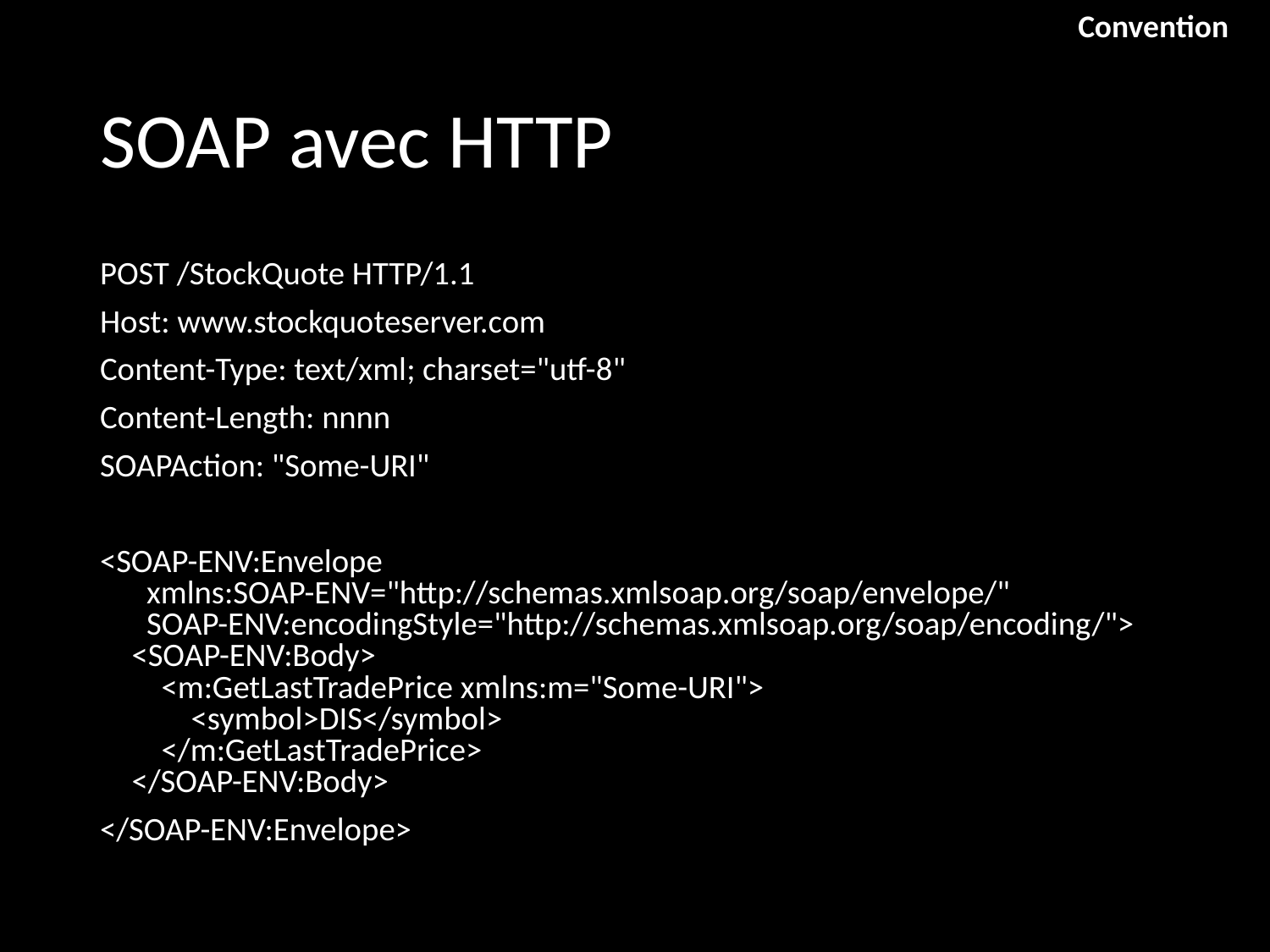

Convention
# SOAP avec HTTP
POST /StockQuote HTTP/1.1
Host: www.stockquoteserver.com
Content-Type: text/xml; charset="utf-8"
Content-Length: nnnn
SOAPAction: "Some-URI"

<SOAP-ENV:Envelope
  xmlns:SOAP-ENV="http://schemas.xmlsoap.org/soap/envelope/"
  SOAP-ENV:encodingStyle="http://schemas.xmlsoap.org/soap/encoding/">
<SOAP-ENV:Body>
    <m:GetLastTradePrice xmlns:m="Some-URI">
        <symbol>DIS</symbol>
    </m:GetLastTradePrice>
</SOAP-ENV:Body>
</SOAP-ENV:Envelope>